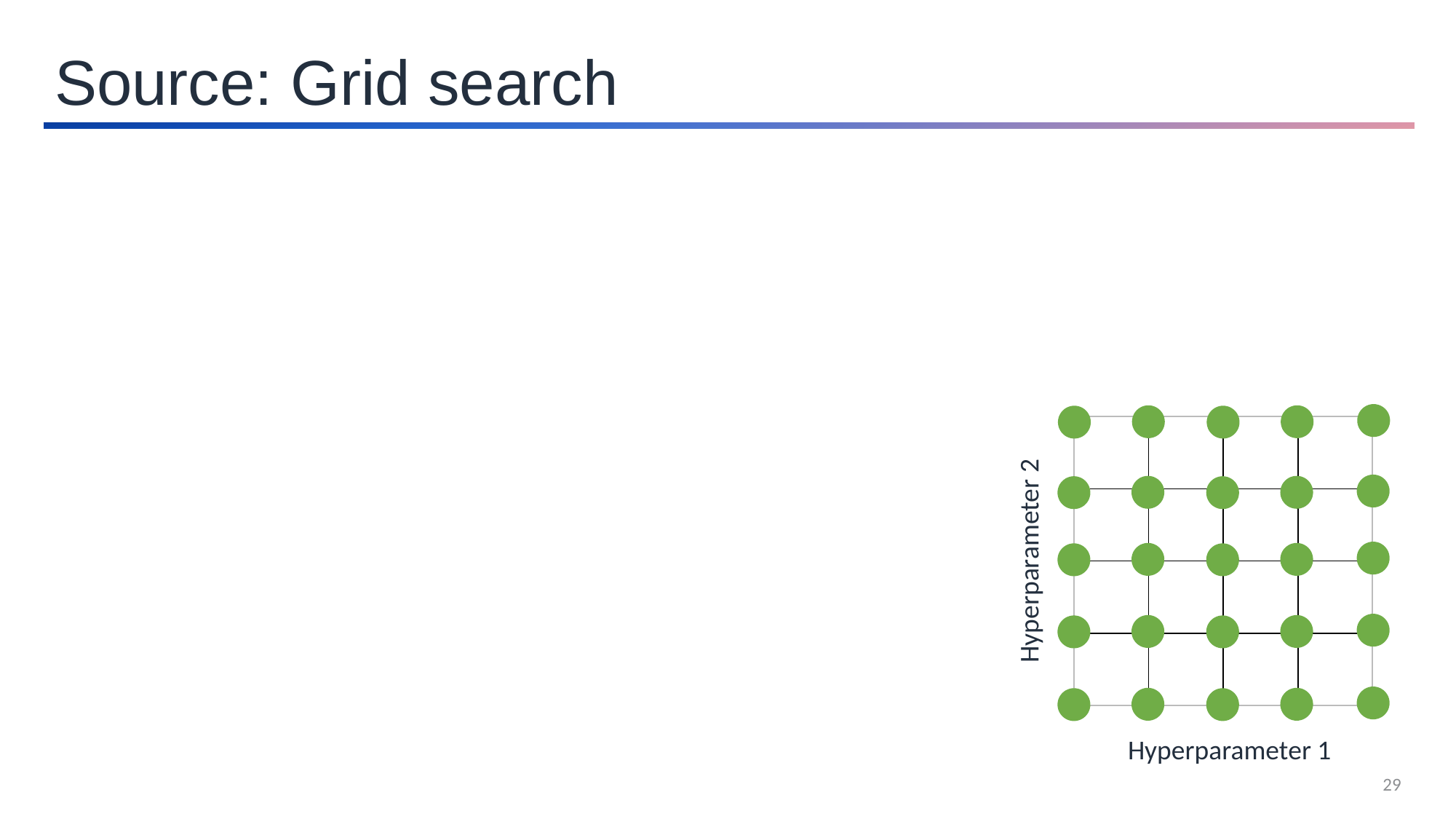

Source: Grid search

|  |  |  |  |
| --- | --- | --- | --- |
|  |  |  |  |
|  |  |  |  |
|  |  |  |  |

Hyperparameter 2

Hyperparameter 1
29